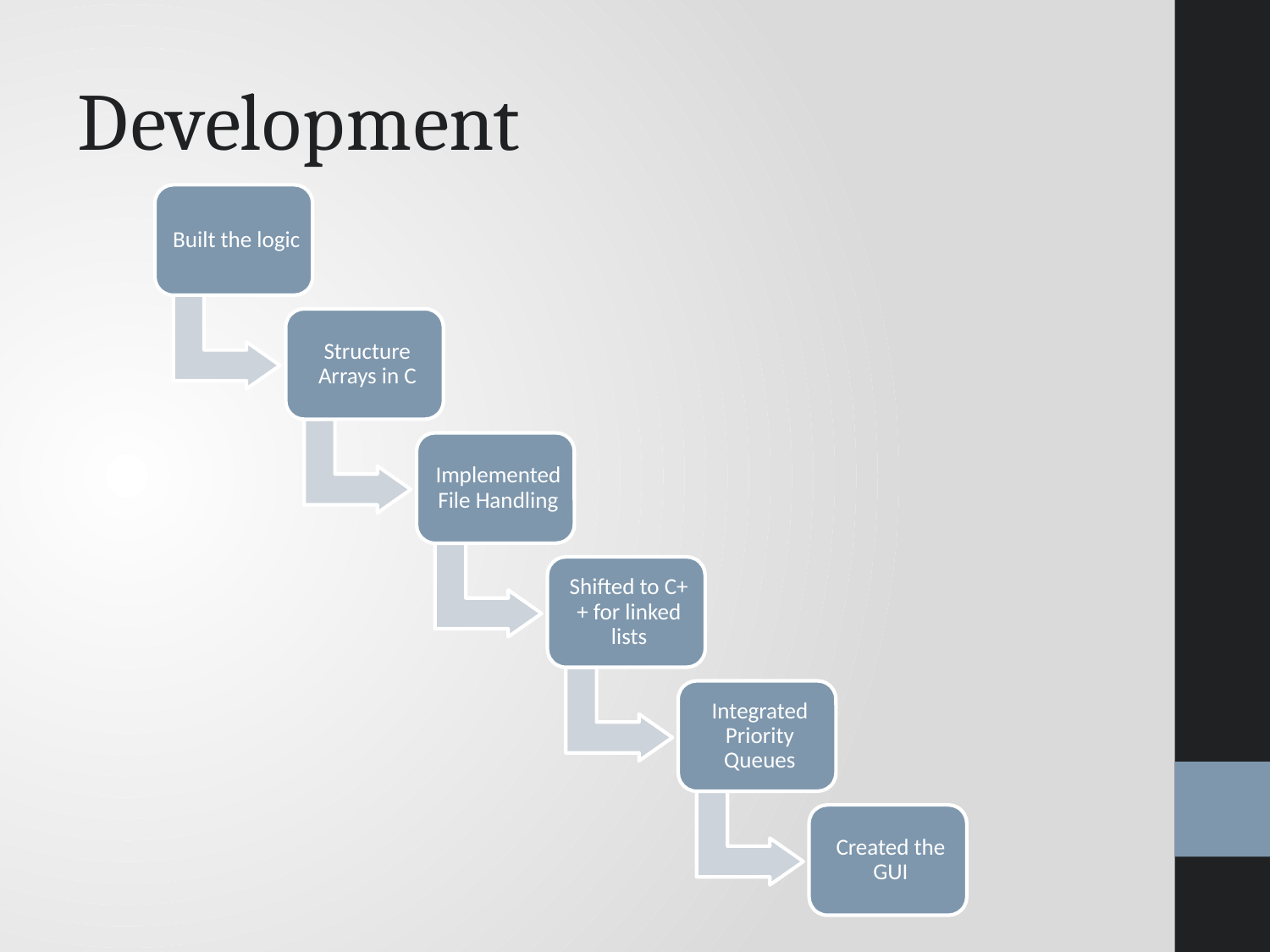

# Development
Built the logic
Structure Arrays in C
Implemented File Handling
Shifted to C++ for linked lists
Integrated Priority Queues
Created the GUI